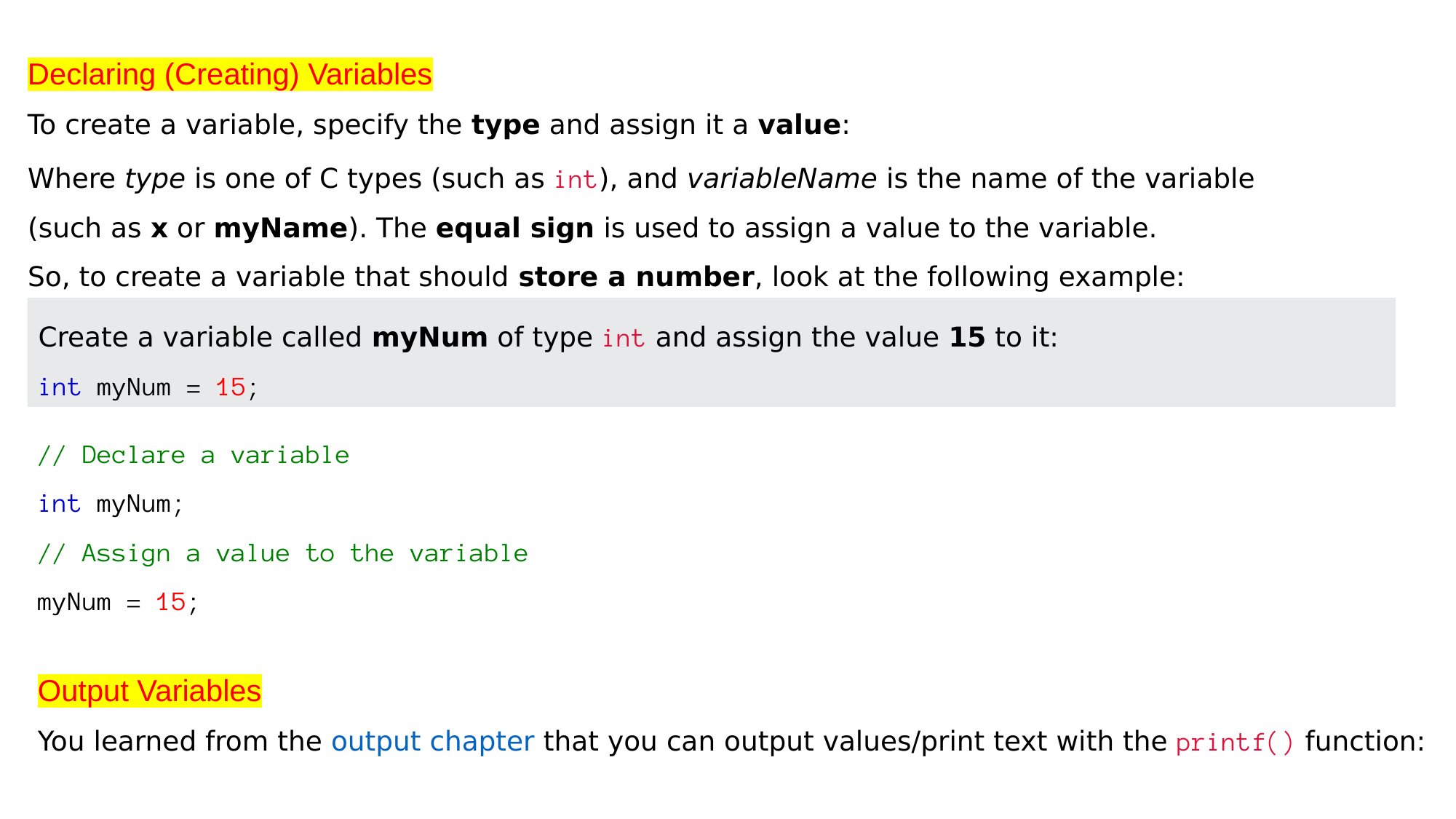

Declaring (Creating) Variables
To create a variable, specify the type and assign it a value:
Where type is one of C types (such as int), and variableName is the name of the variable (such as x or myName). The equal sign is used to assign a value to the variable.
So, to create a variable that should store a number, look at the following example:
Create a variable called myNum of type int and assign the value 15 to it:
int myNum = 15;
// Declare a variable
int myNum;
// Assign a value to the variable
myNum = 15;
Output Variables
You learned from the output chapter that you can output values/print text with the printf() function: